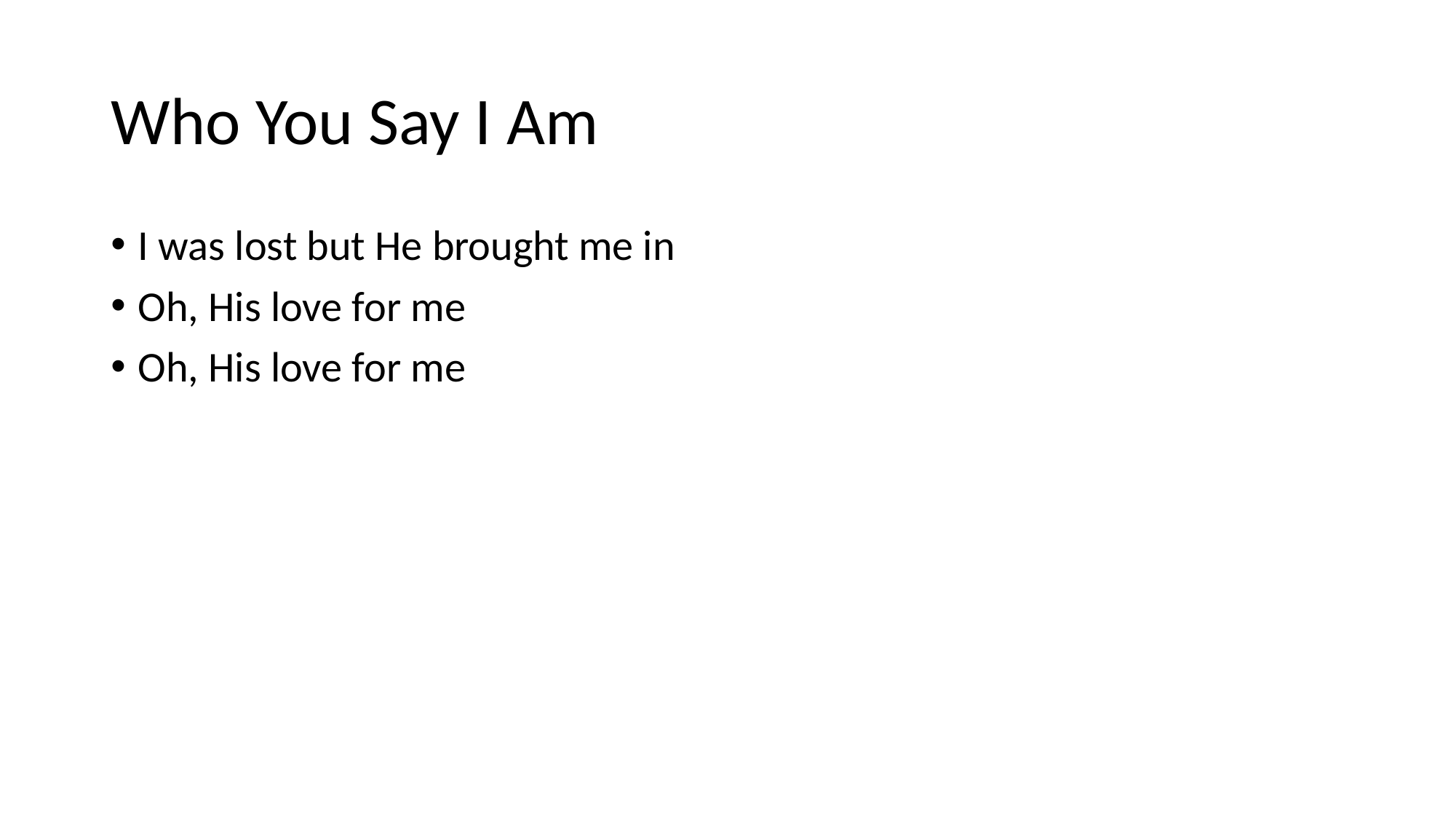

# Who You Say I Am
I was lost but He brought me in
Oh, His love for me
Oh, His love for me